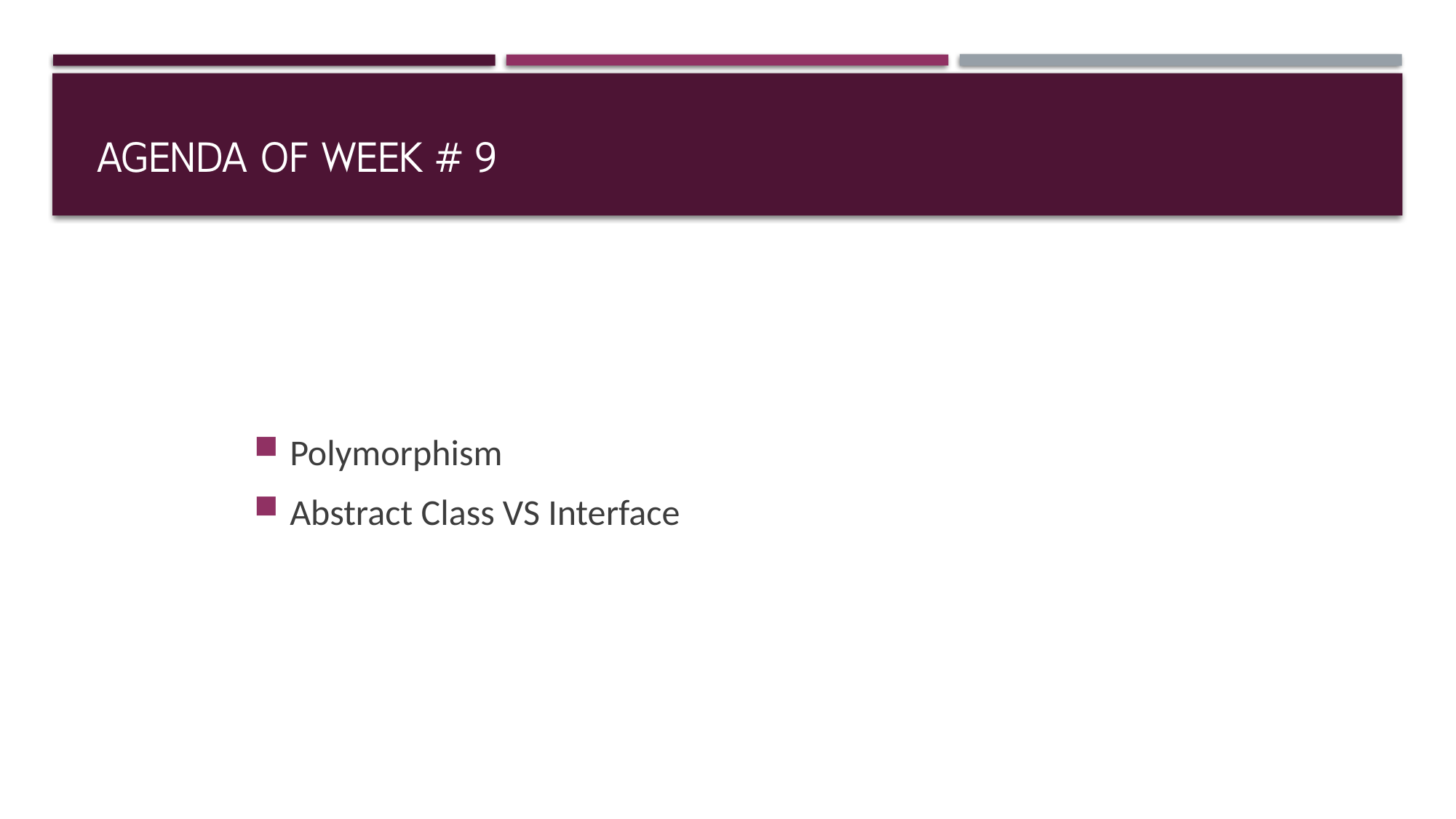

# Agenda of Week # 9
Polymorphism
Abstract Class VS Interface